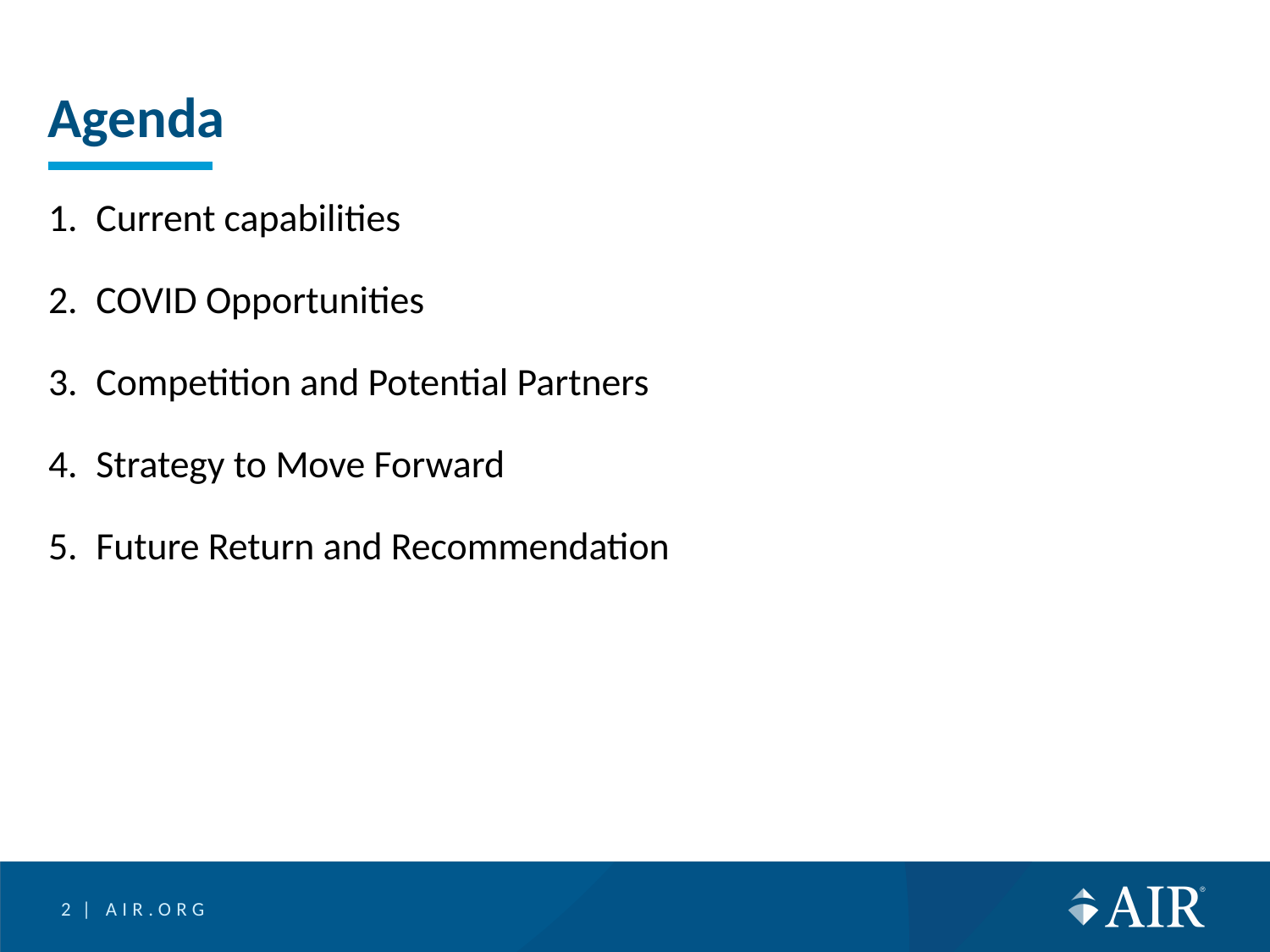

# Agenda
Current capabilities
COVID Opportunities
Competition and Potential Partners
Strategy to Move Forward
Future Return and Recommendation
2